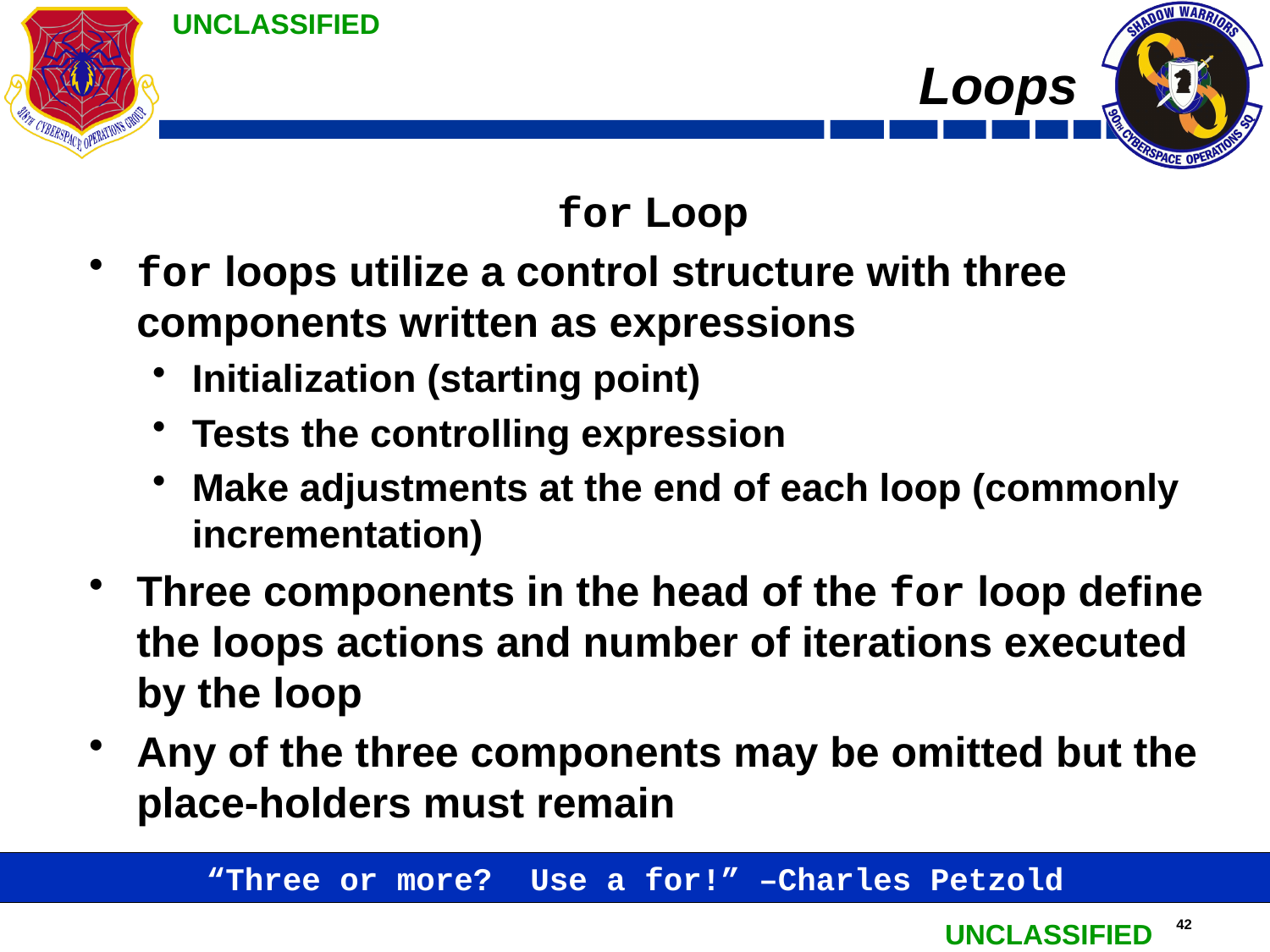

# Loops
for Loop
for loops utilize a control structure with three components written as expressions
Initialization (starting point)
Tests the controlling expression
Make adjustments at the end of each loop (commonly incrementation)
Three components in the head of the for loop define the loops actions and number of iterations executed by the loop
Any of the three components may be omitted but the place-holders must remain

“Three or more?  Use a for!” –Charles Petzold